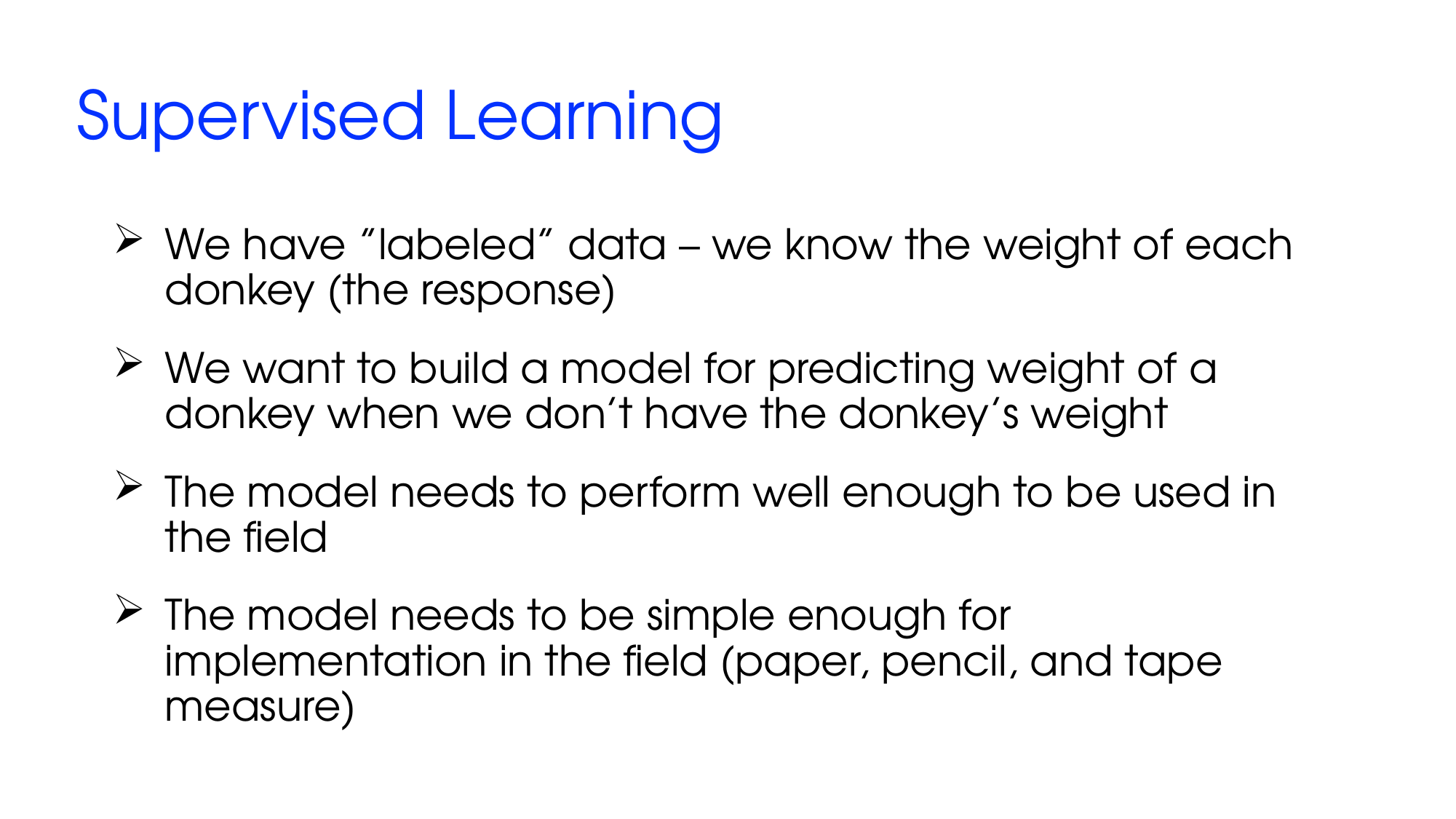

# Supervised Learning
We have ”labeled” data – we know the weight of each donkey (the response)
We want to build a model for predicting weight of a donkey when we don’t have the donkey’s weight
The model needs to perform well enough to be used in the field
The model needs to be simple enough for implementation in the field (paper, pencil, and tape measure)